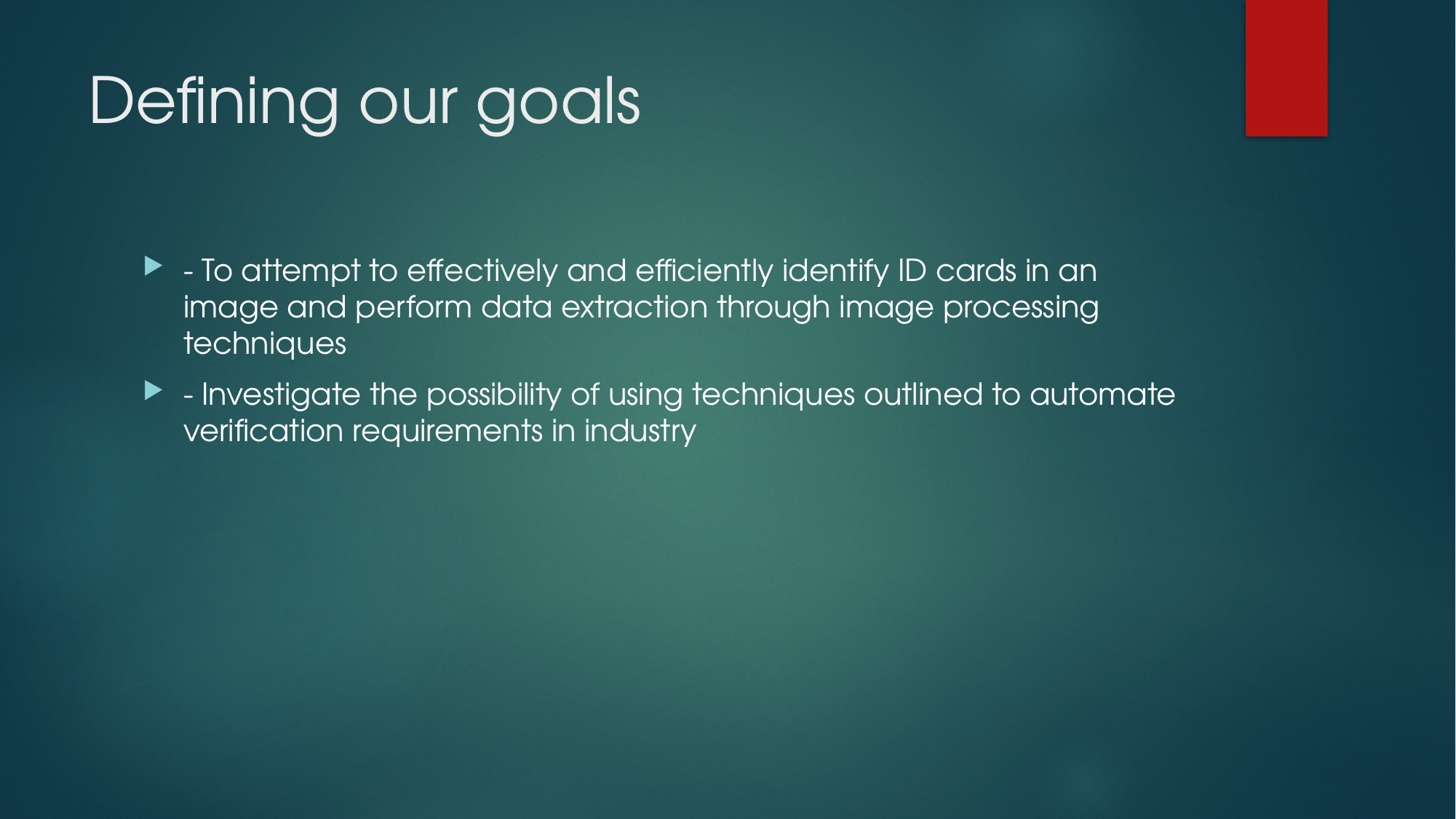

# Defining our goals
- To attempt to effectively and efficiently identify ID cards in an image and perform data extraction through image processing techniques
- Investigate the possibility of using techniques outlined to automate verification requirements in industry